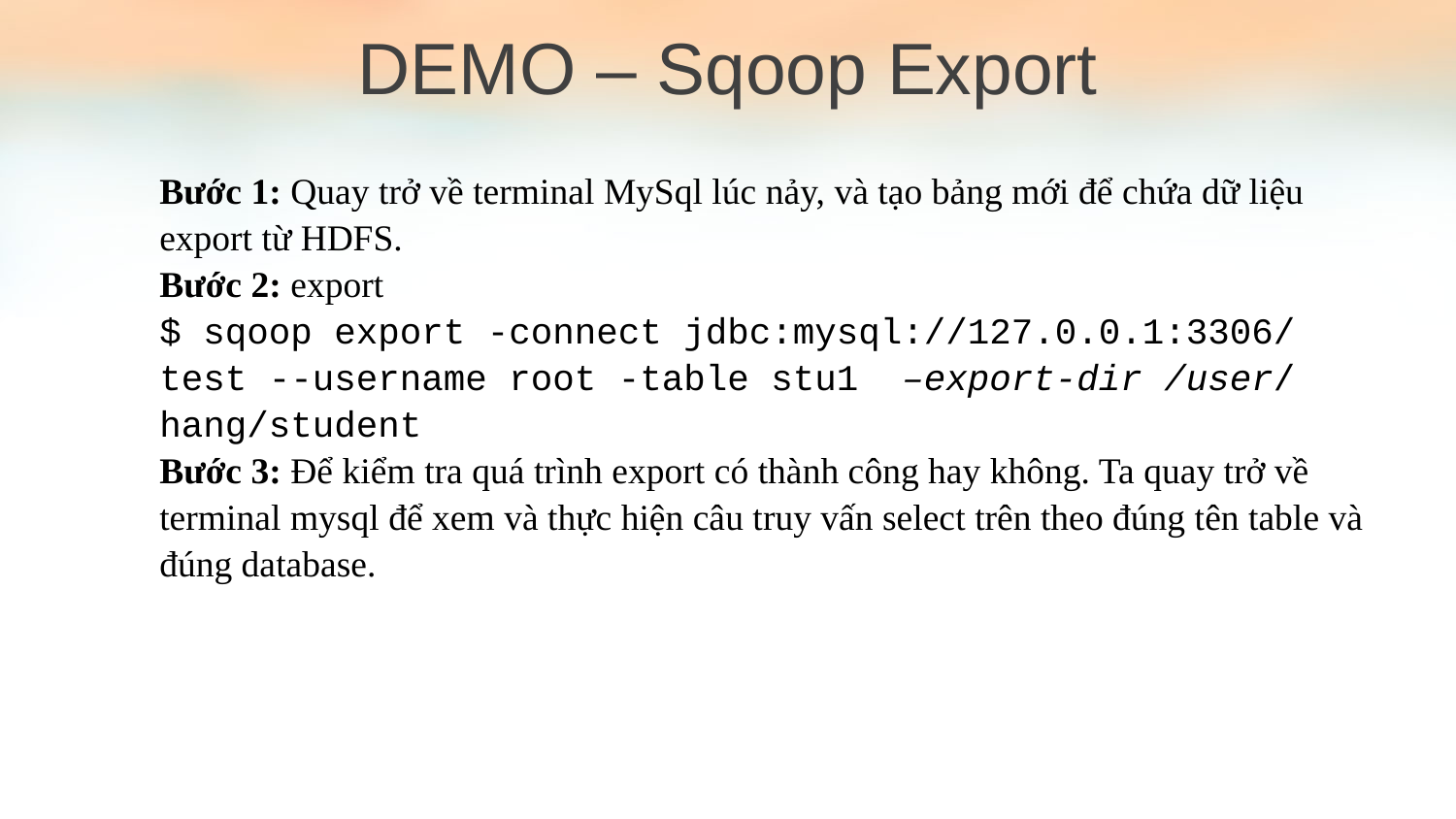

DEMO – Sqoop Export
Bước 1: Quay trở về terminal MySql lúc nảy, và tạo bảng mới để chứa dữ liệu export từ HDFS.
Bước 2: export
$ sqoop export -connect jdbc:mysql://127.0.0.1:3306/test --username root -table stu1  –export-dir /user/hang/student
Bước 3: Để kiểm tra quá trình export có thành công hay không. Ta quay trở về terminal mysql để xem và thực hiện câu truy vấn select trên theo đúng tên table và đúng database.